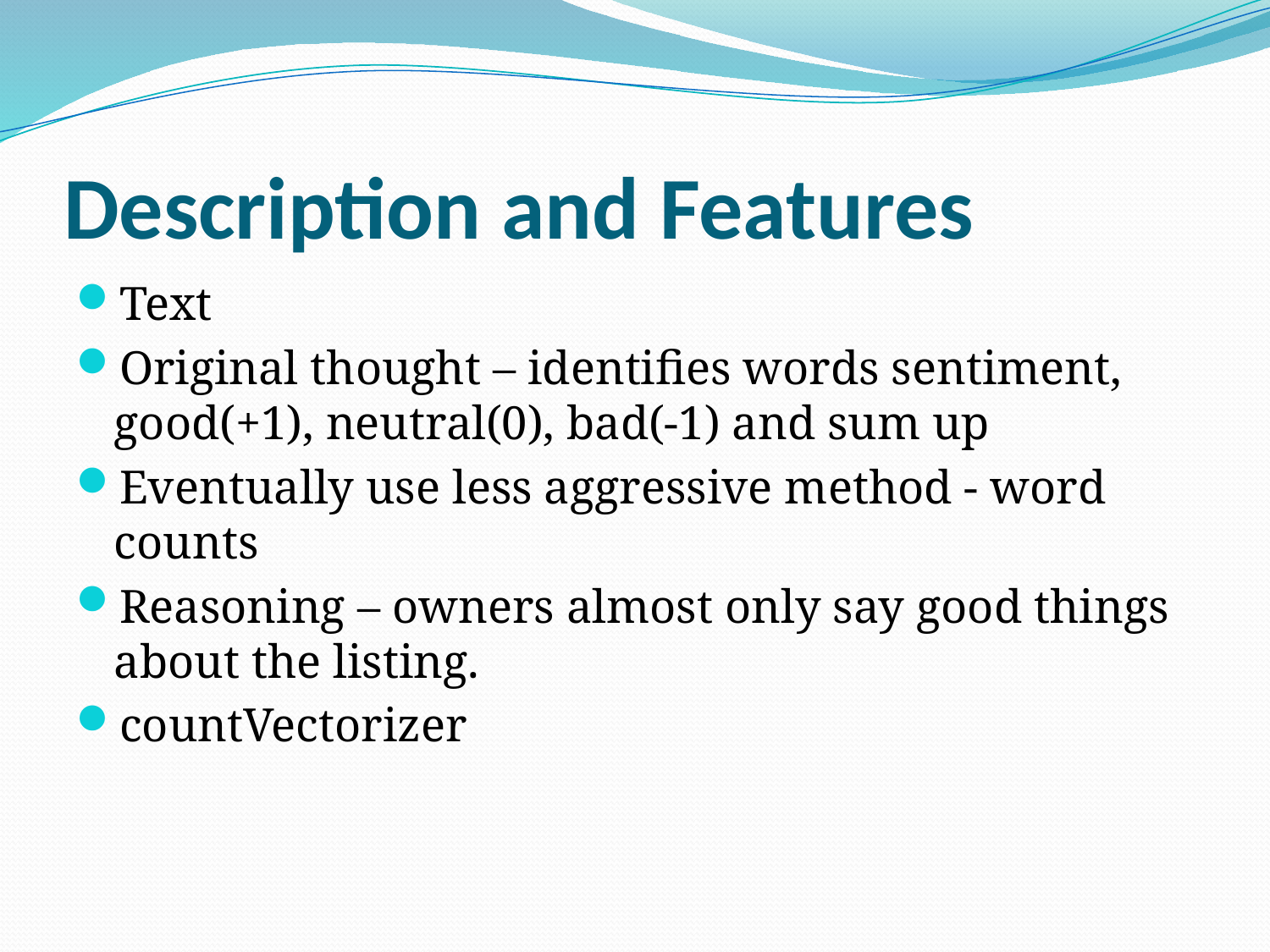

# Description and Features
Text
Original thought – identifies words sentiment, good(+1), neutral(0), bad(-1) and sum up
Eventually use less aggressive method - word counts
Reasoning – owners almost only say good things about the listing.
countVectorizer